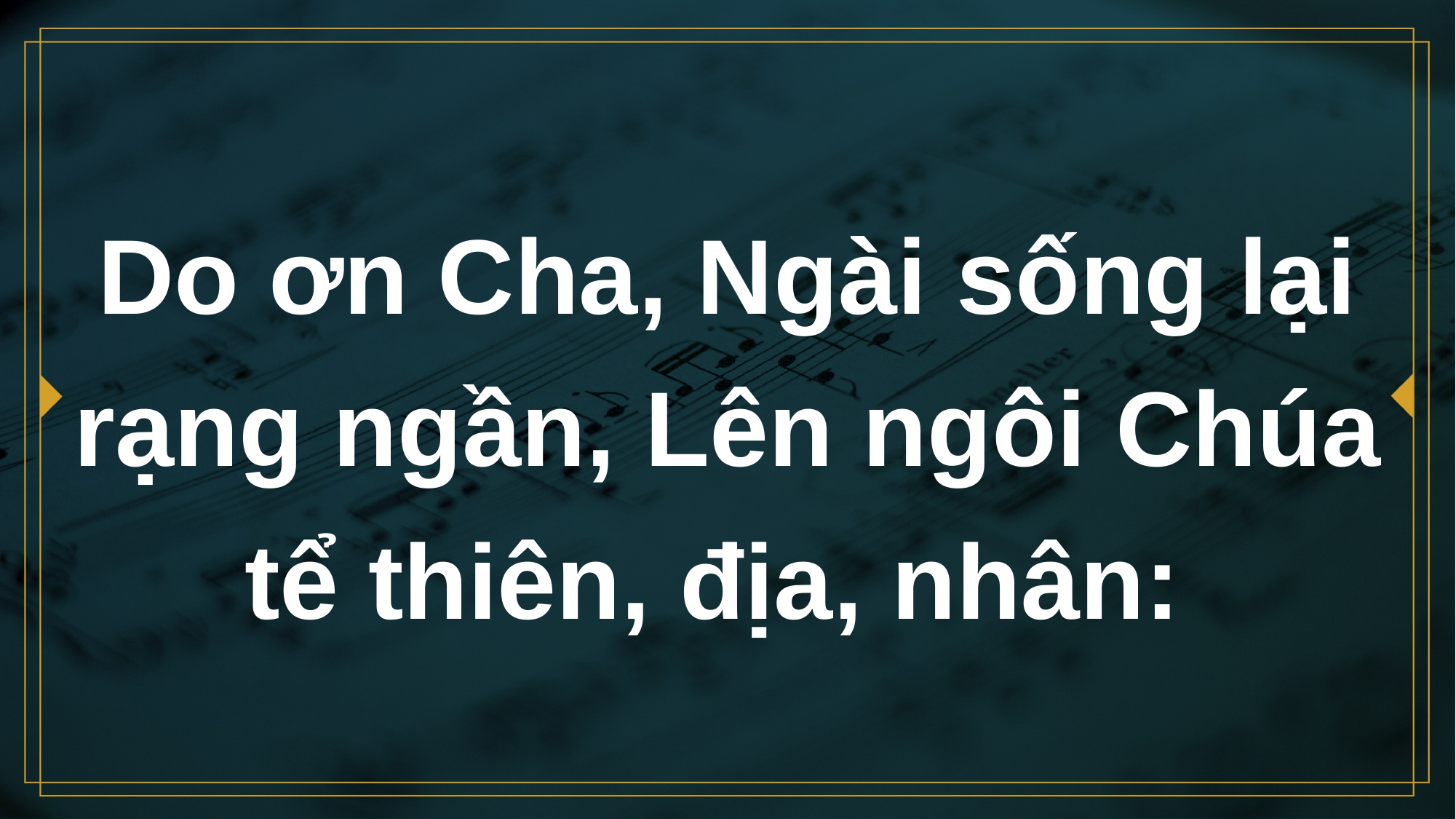

# Do ơn Cha, Ngài sống lại rạng ngần, Lên ngôi Chúa tể thiên, địa, nhân: